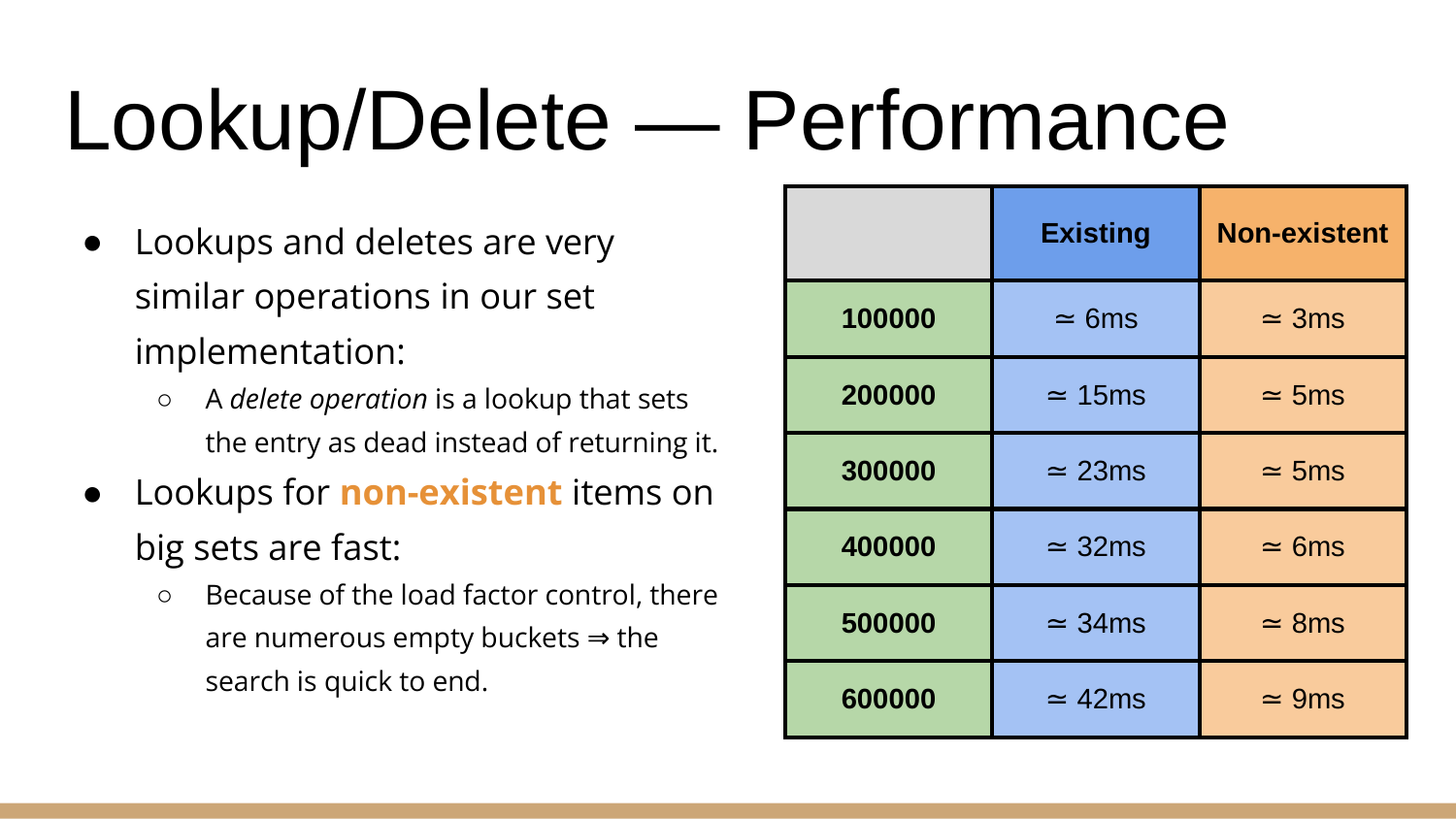

# Lookup/Delete — Performance
|  | Existing | Non-existent |
| --- | --- | --- |
| 100000 | ≃ 6ms | ≃ 3ms |
| 200000 | ≃ 15ms | ≃ 5ms |
| 300000 | ≃ 23ms | ≃ 5ms |
| 400000 | ≃ 32ms | ≃ 6ms |
| 500000 | ≃ 34ms | ≃ 8ms |
| 600000 | ≃ 42ms | ≃ 9ms |
Lookups and deletes are very similar operations in our set implementation:
A delete operation is a lookup that sets the entry as dead instead of returning it.
Lookups for non-existent items on big sets are fast:
Because of the load factor control, there are numerous empty buckets ⇒ the search is quick to end.